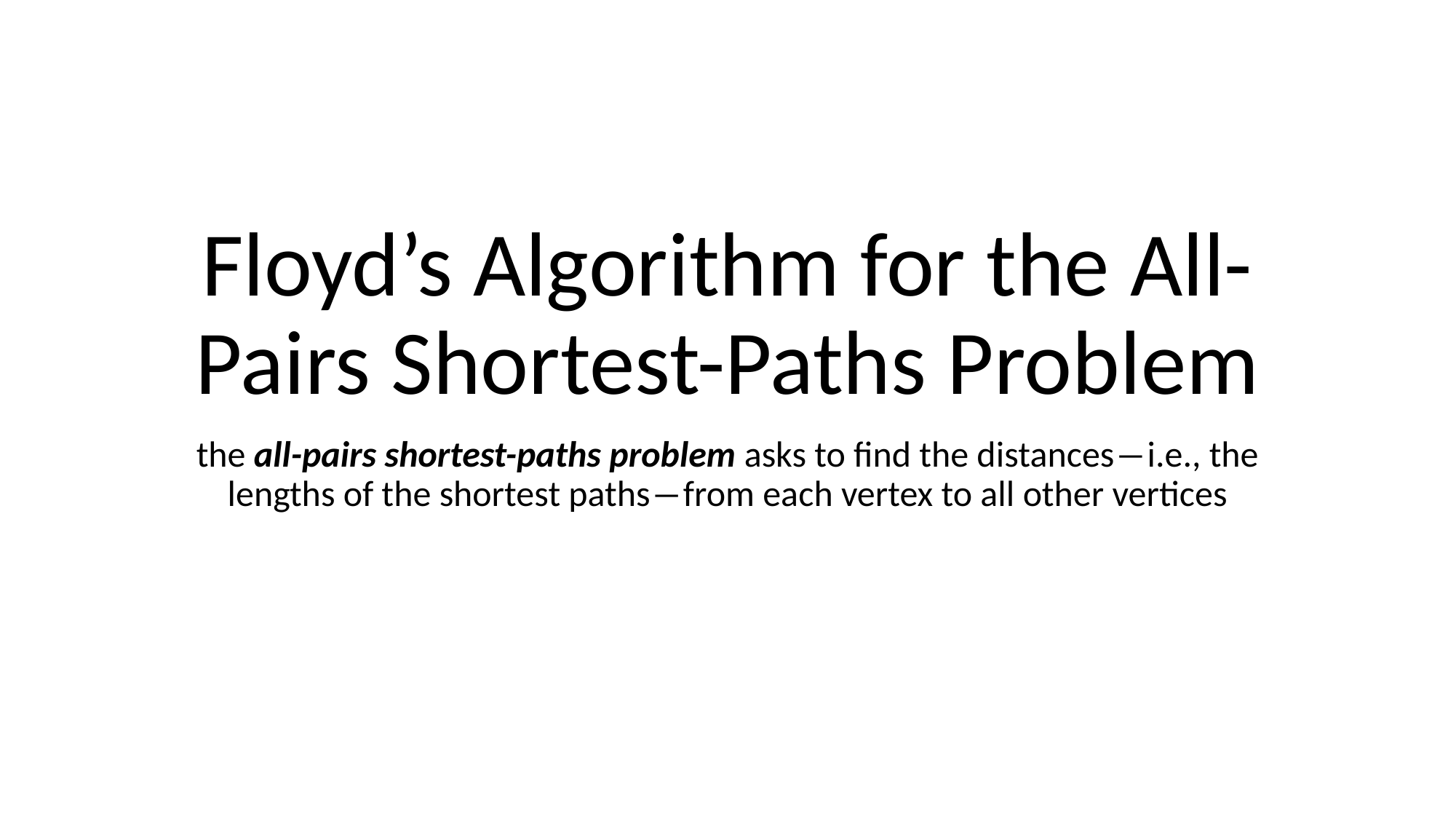

# Floyd’s Algorithm for the All-Pairs Shortest-Paths Problem
the all-pairs shortest-paths problem asks to find the distances―i.e., the lengths of the shortest paths―from each vertex to all other vertices